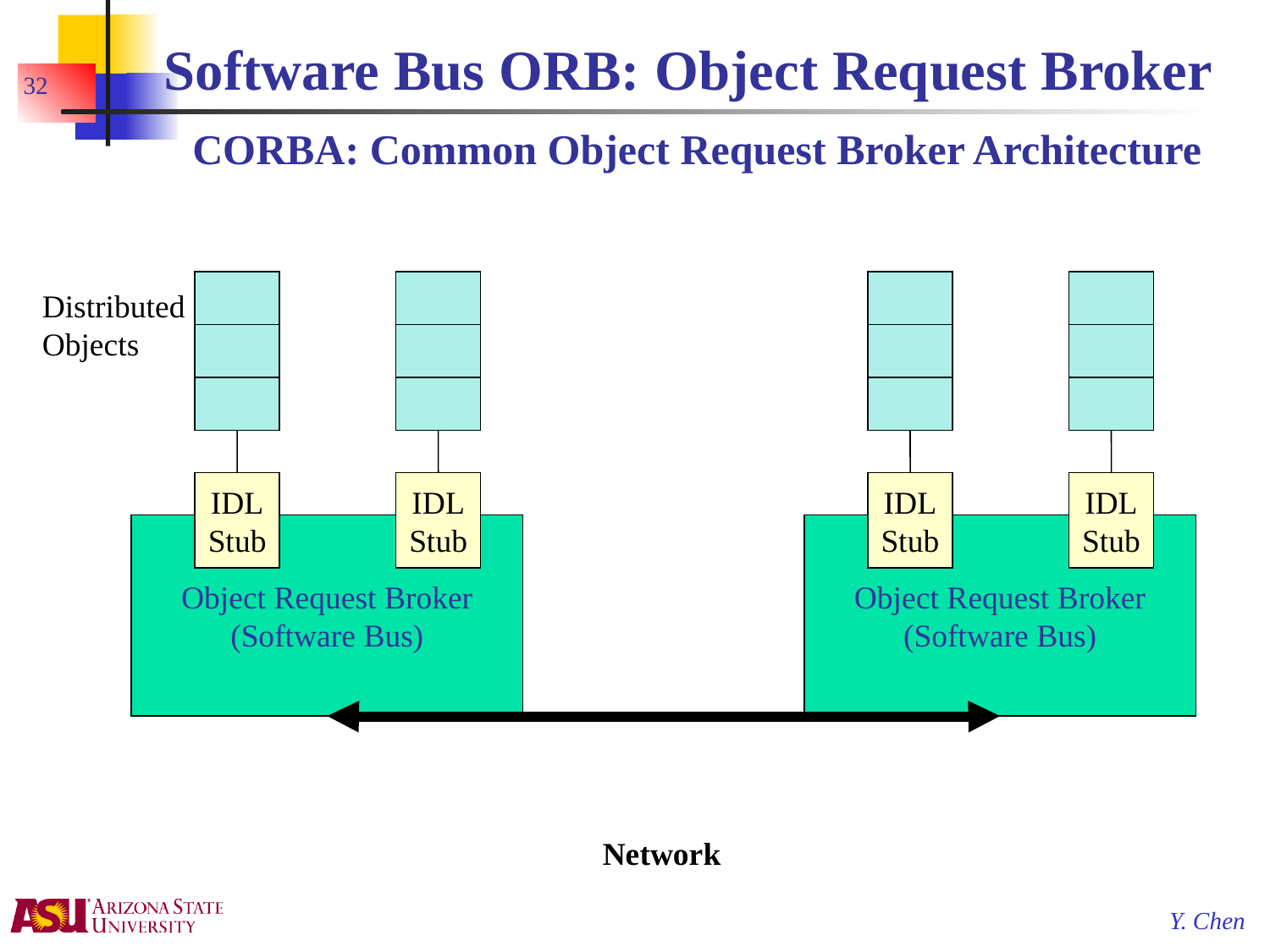

# Software Bus ORB: Object Request Broker
32
CORBA: Common Object Request Broker Architecture

Distributed Objects

IDL
Stub
IDL
Stub
IDL
Stub
IDL
Stub
Object Request Broker
(Software Bus)
Object Request Broker
(Software Bus)
Network